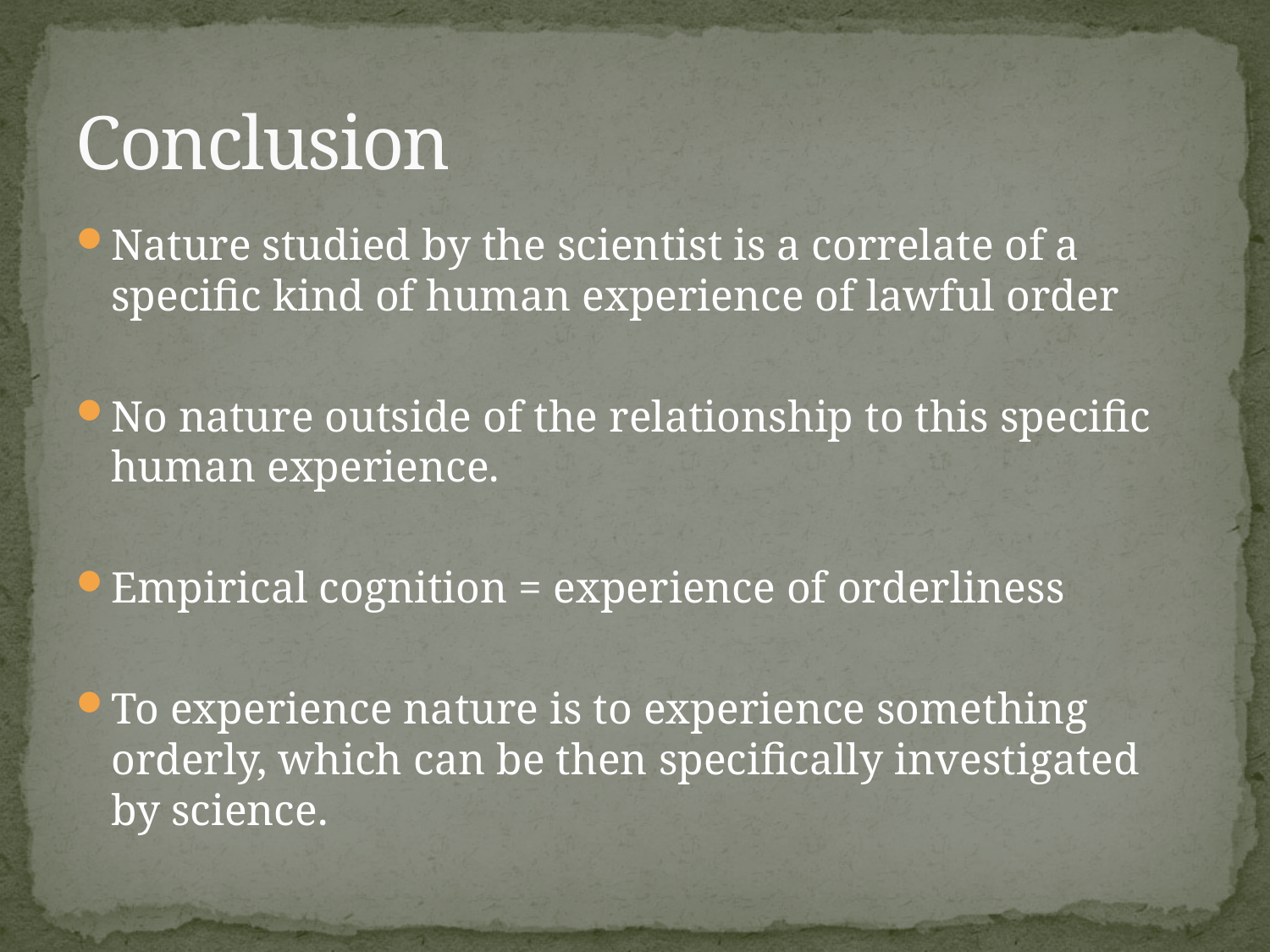

# Conclusion
Nature studied by the scientist is a correlate of a specific kind of human experience of lawful order

No nature outside of the relationship to this specific human experience.

Empirical cognition = experience of orderliness

To experience nature is to experience something orderly, which can be then specifically investigated by science.